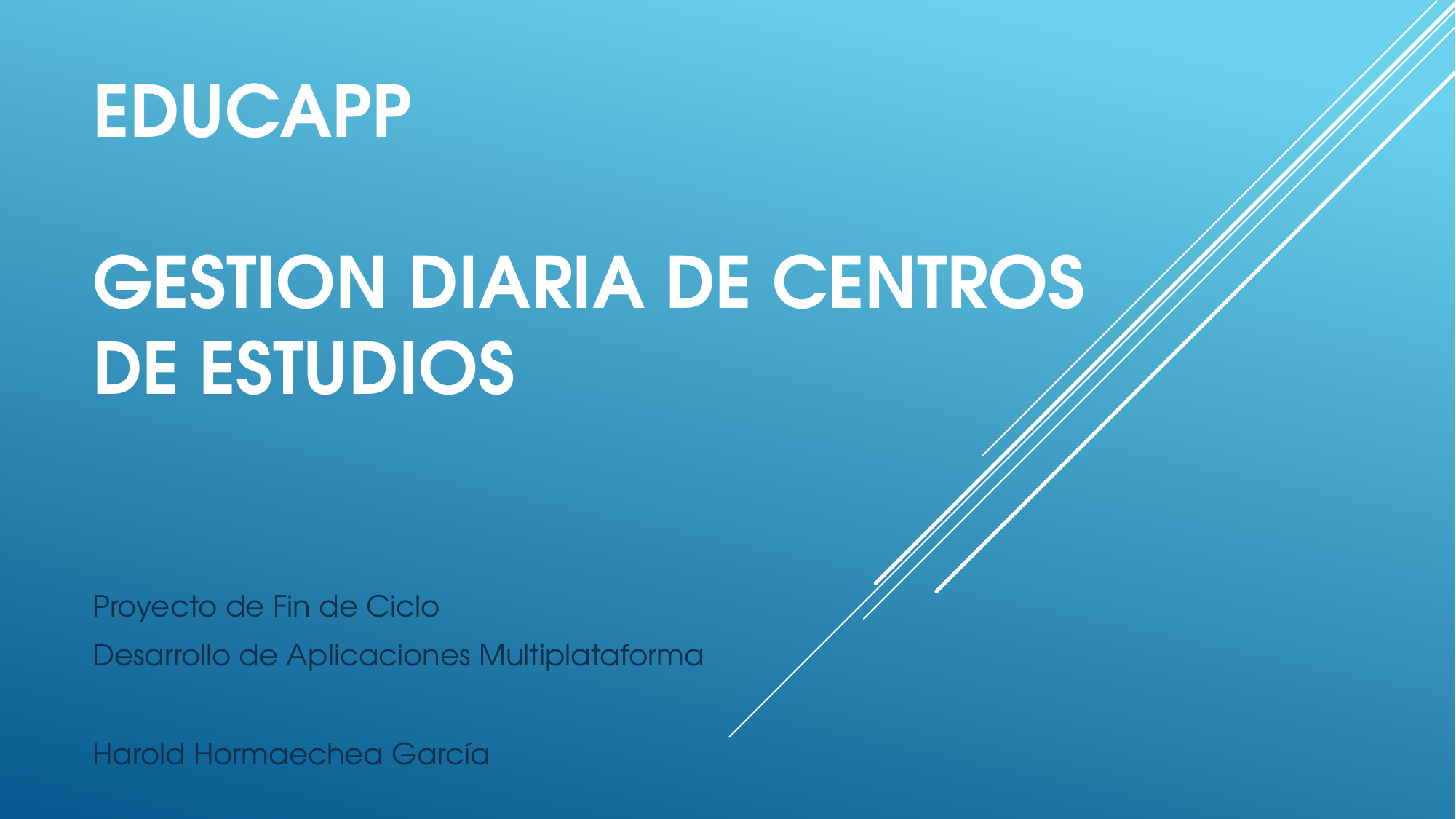

# EDUCAPP GESTION DIARIA DE CENTROS DE ESTUDIOS
Proyecto de Fin de Ciclo
Desarrollo de Aplicaciones Multiplataforma

Harold Hormaechea García